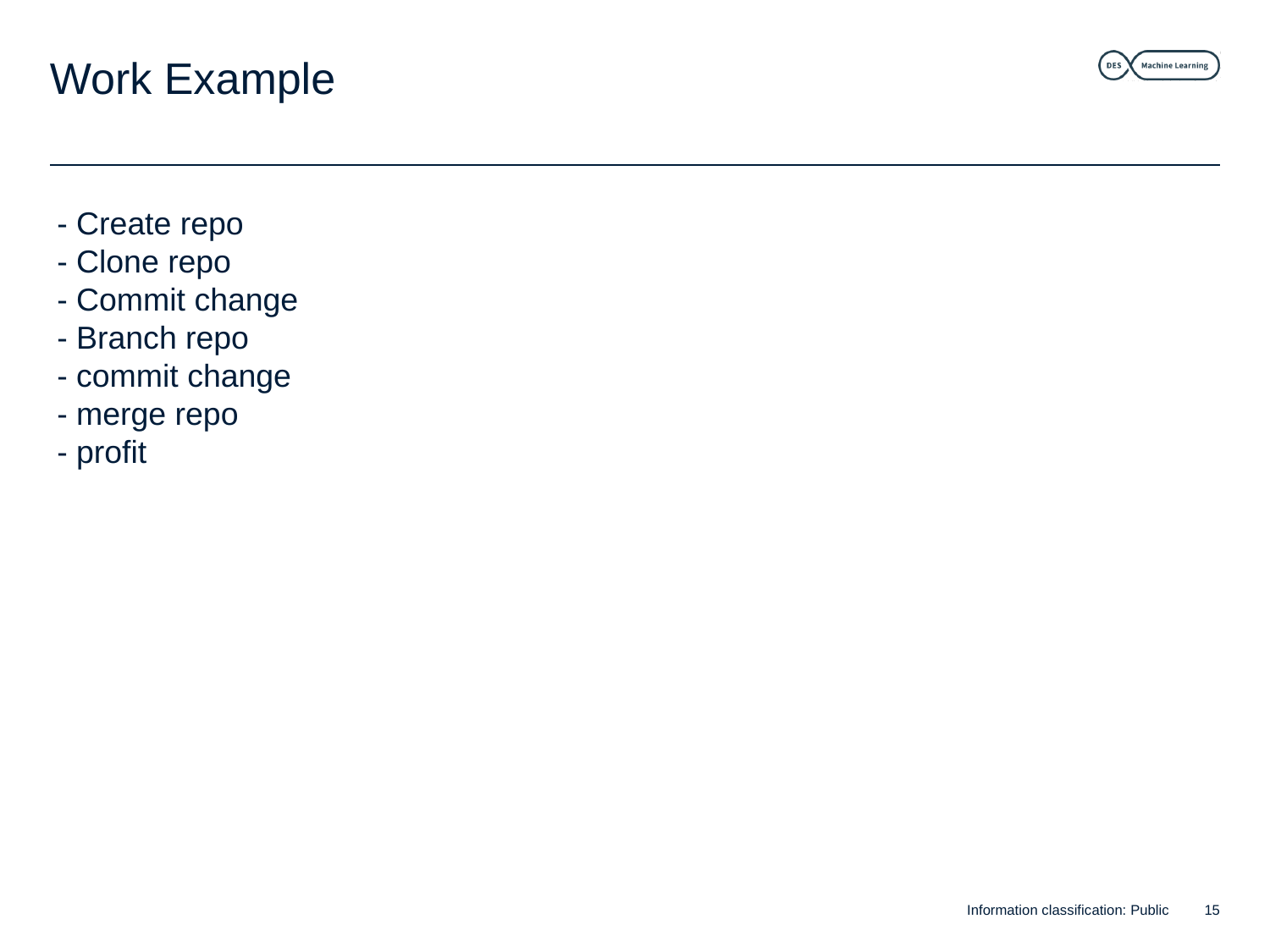

# Work Example

- Create repo
- Clone repo
- Commit change
- Branch repo
- commit change
- merge repo
- profit
Information classification: Public
15